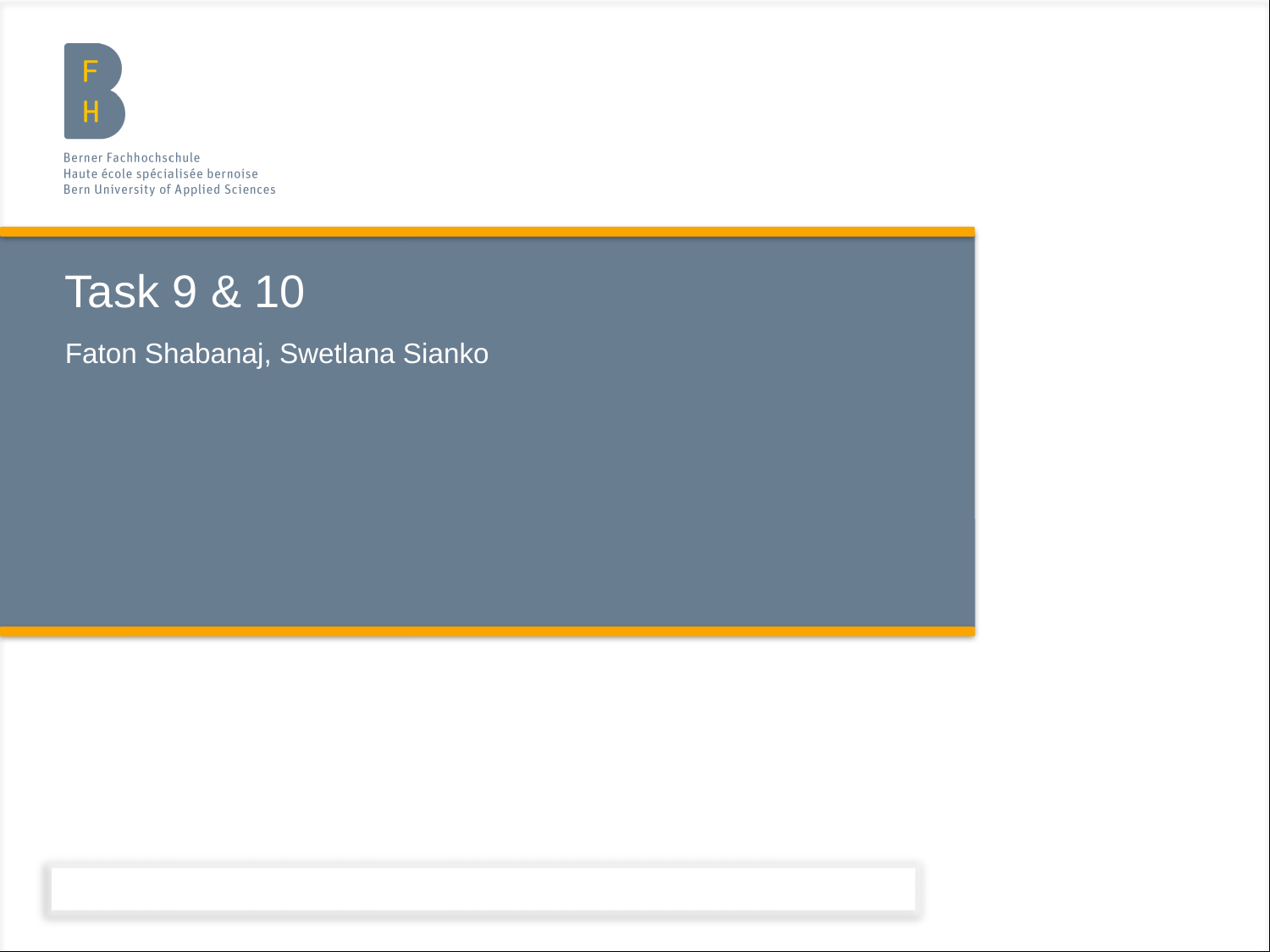

# Task 9 & 10
Faton Shabanaj, Swetlana Sianko